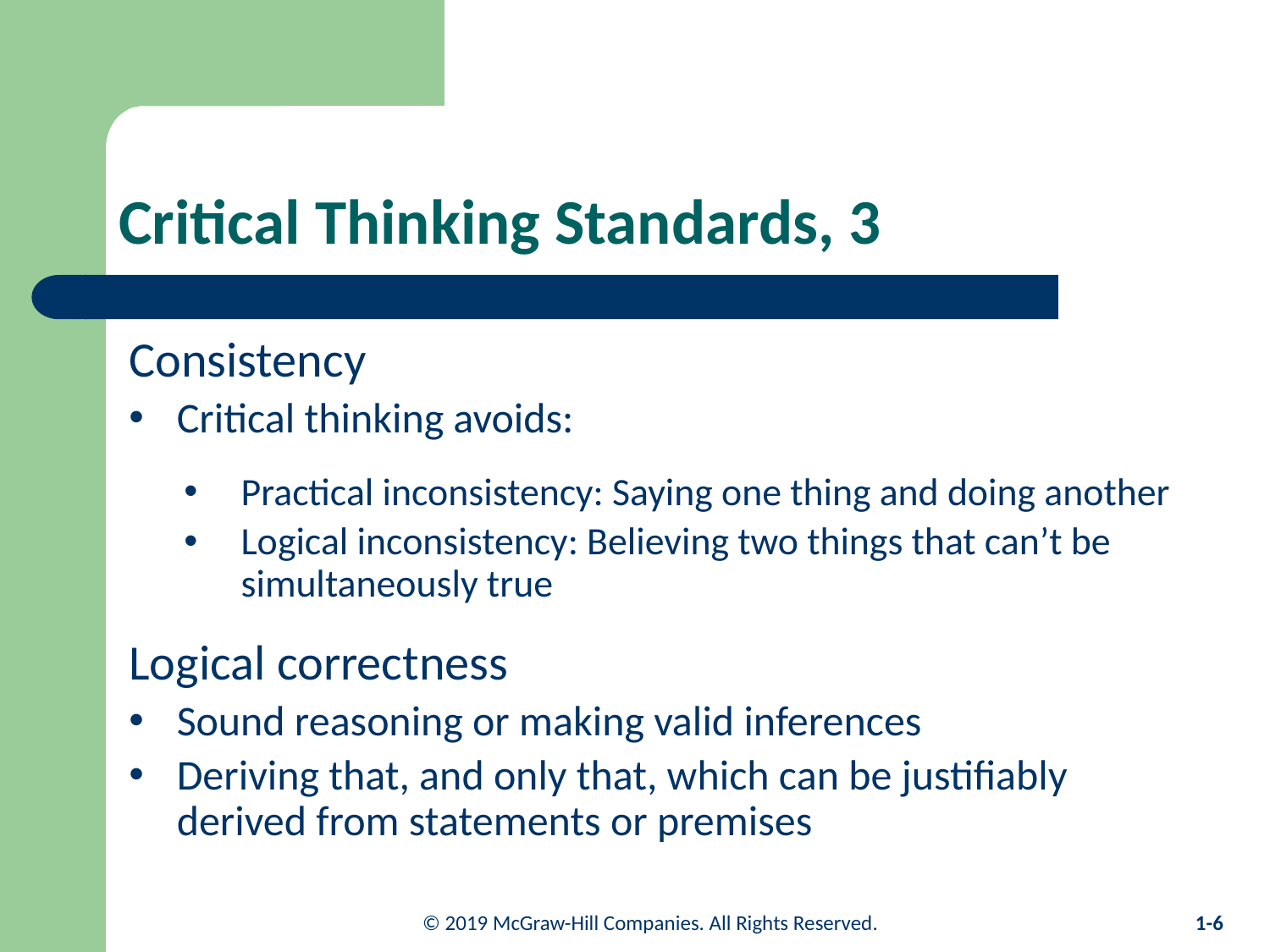

# Critical Thinking Standards, 3
Consistency
Critical thinking avoids:

Practical inconsistency: Saying one thing and doing another
Logical inconsistency: Believing two things that can’t be simultaneously true

Logical correctness
Sound reasoning or making valid inferences
Deriving that, and only that, which can be justifiably derived from statements or premises